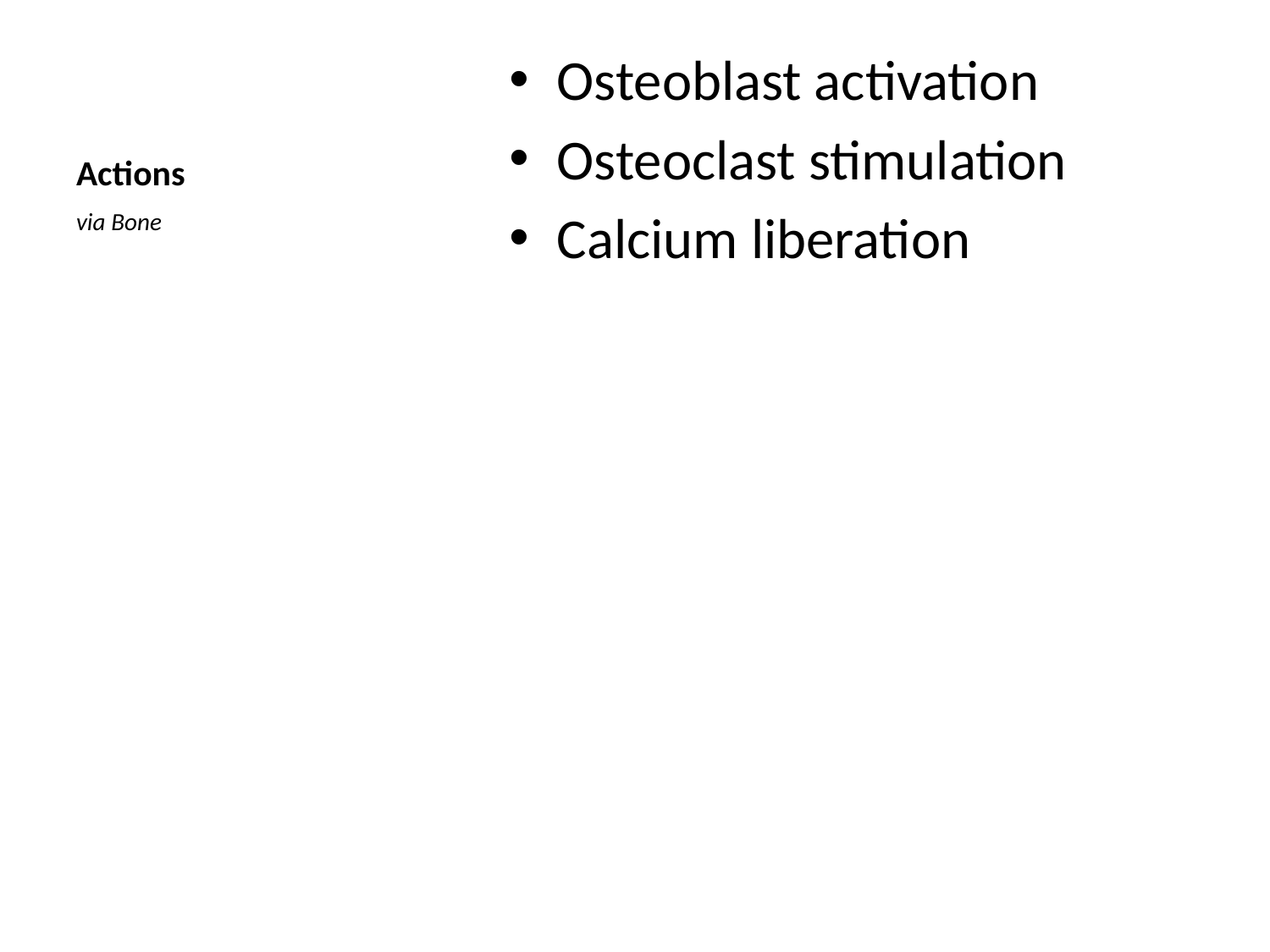

# Actions
Osteoblast activation
Osteoclast stimulation
Calcium liberation
via Bone